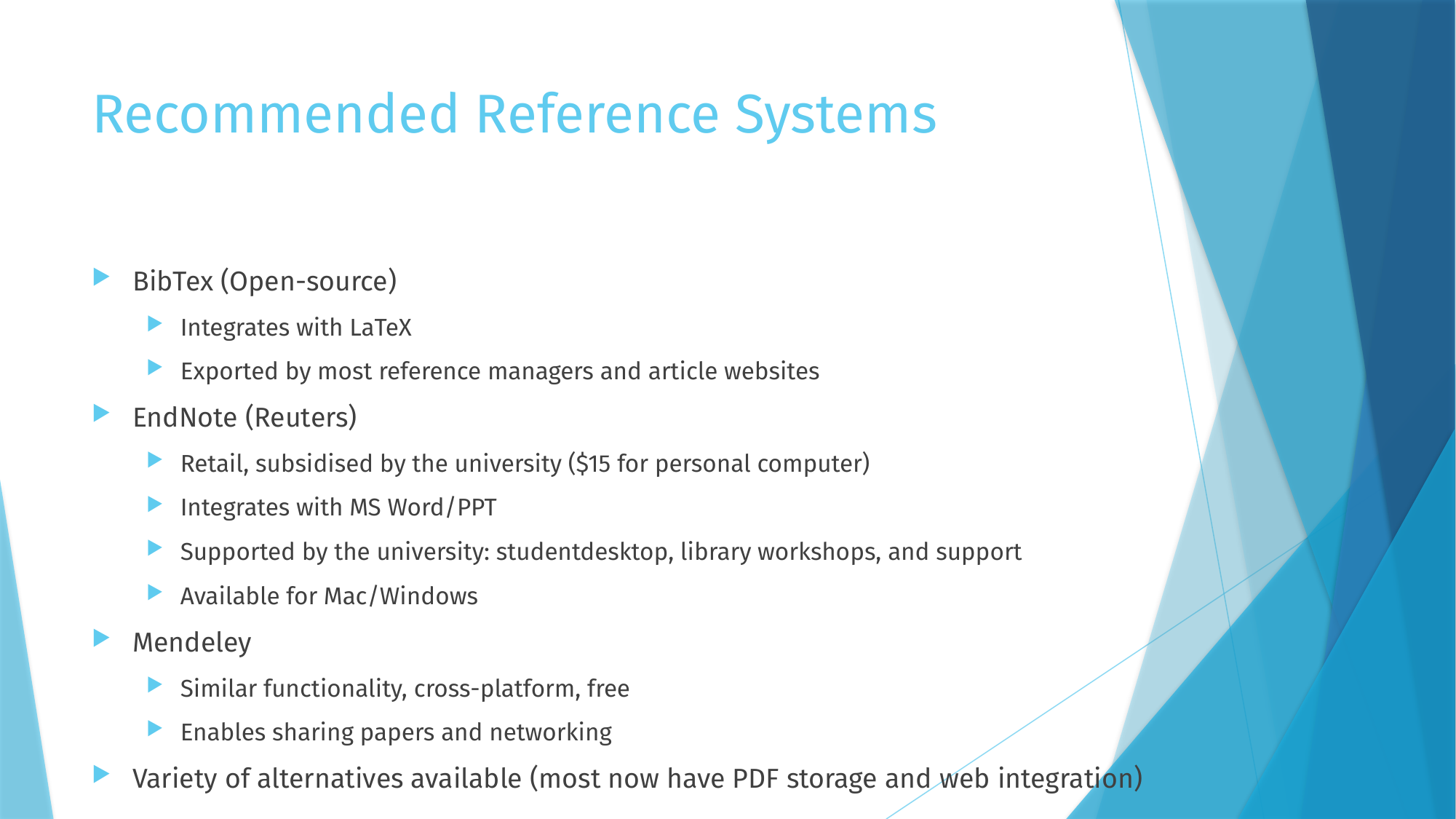

# Recommended Reference Systems
BibTex (Open-source)
Integrates with LaTeX
Exported by most reference managers and article websites
EndNote (Reuters)
Retail, subsidised by the university ($15 for personal computer)
Integrates with MS Word/PPT
Supported by the university: studentdesktop, library workshops, and support
Available for Mac/Windows
Mendeley
Similar functionality, cross-platform, free
Enables sharing papers and networking
Variety of alternatives available (most now have PDF storage and web integration)